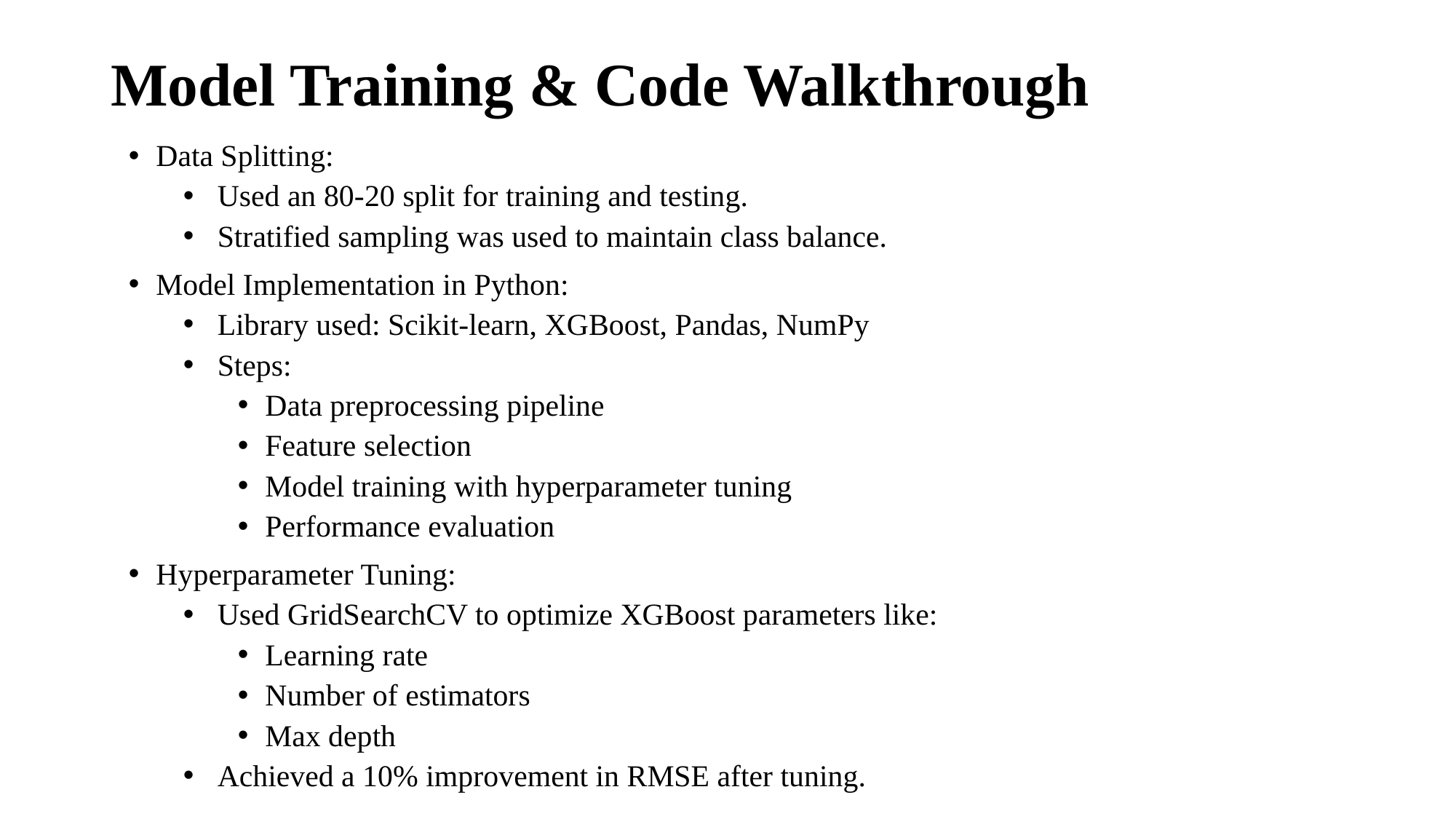

# Model Training & Code Walkthrough
Data Splitting:
Used an 80-20 split for training and testing.
Stratified sampling was used to maintain class balance.
Model Implementation in Python:
Library used: Scikit-learn, XGBoost, Pandas, NumPy
Steps:
Data preprocessing pipeline
Feature selection
Model training with hyperparameter tuning
Performance evaluation
Hyperparameter Tuning:
Used GridSearchCV to optimize XGBoost parameters like:
Learning rate
Number of estimators
Max depth
Achieved a 10% improvement in RMSE after tuning.